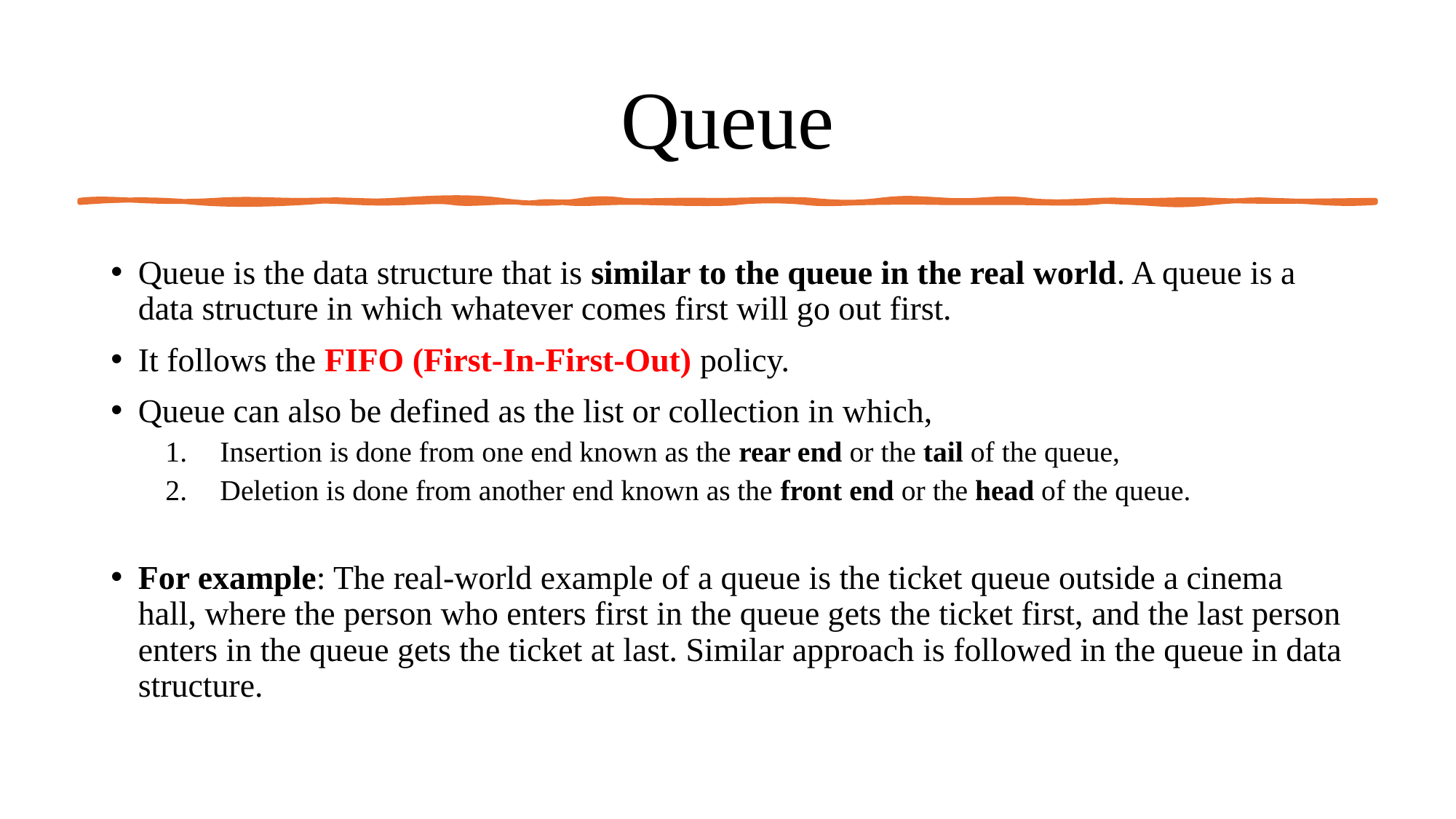

# Queue

Queue is the data structure that is similar to the queue in the real world. A queue is a data structure in which whatever comes first will go out first.
It follows the FIFO (First-In-First-Out) policy.
Queue can also be defined as the list or collection in which,
Insertion is done from one end known as the rear end or the tail of the queue,
Deletion is done from another end known as the front end or the head of the queue.

For example: The real-world example of a queue is the ticket queue outside a cinema hall, where the person who enters first in the queue gets the ticket first, and the last person enters in the queue gets the ticket at last. Similar approach is followed in the queue in data structure.